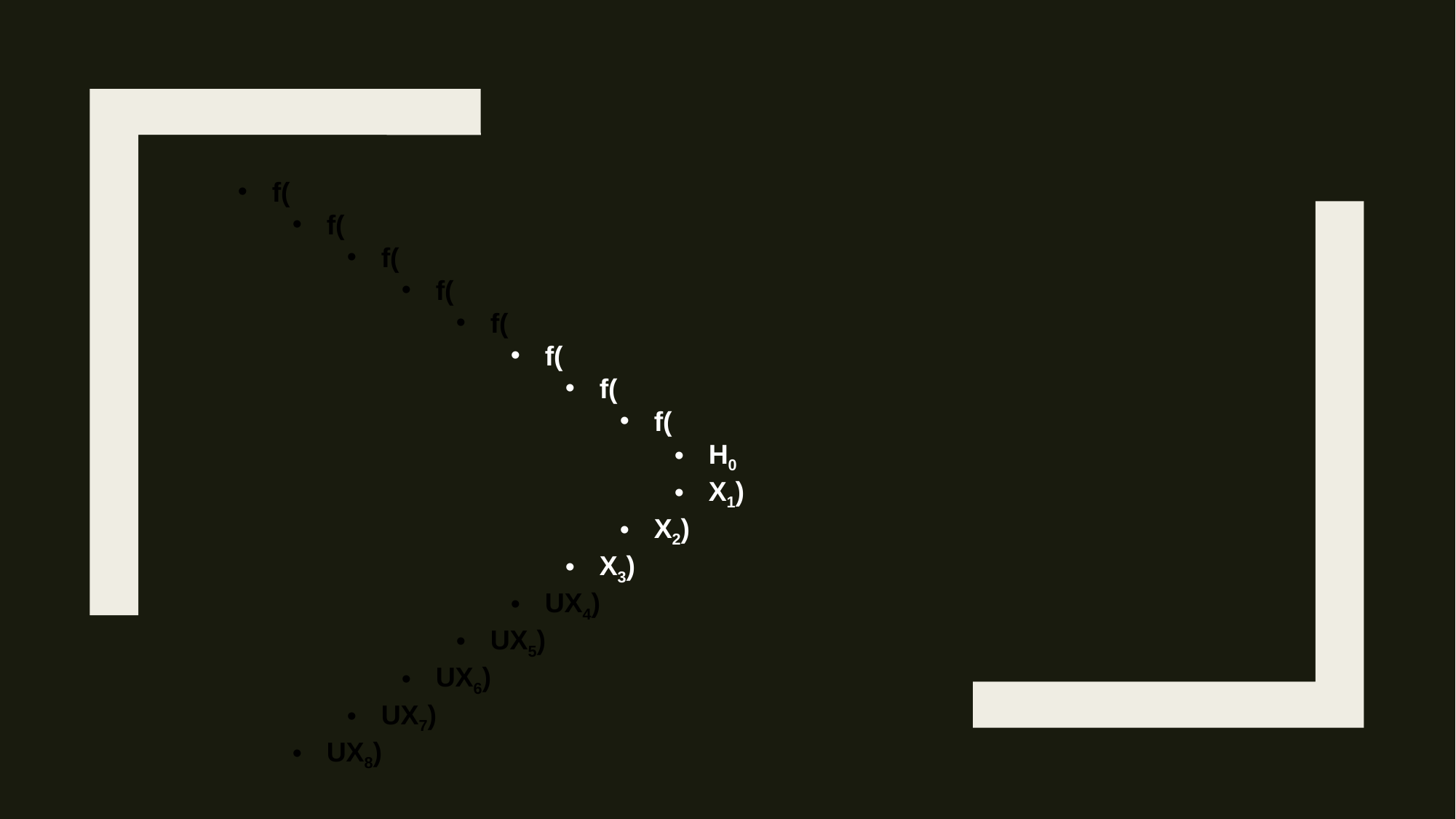

f(
f(
f(
f(
f(
f(
f(
f(
H0
X1)
X2)
X3)
UX4)
UX5)
UX6)
UX7)
UX8)